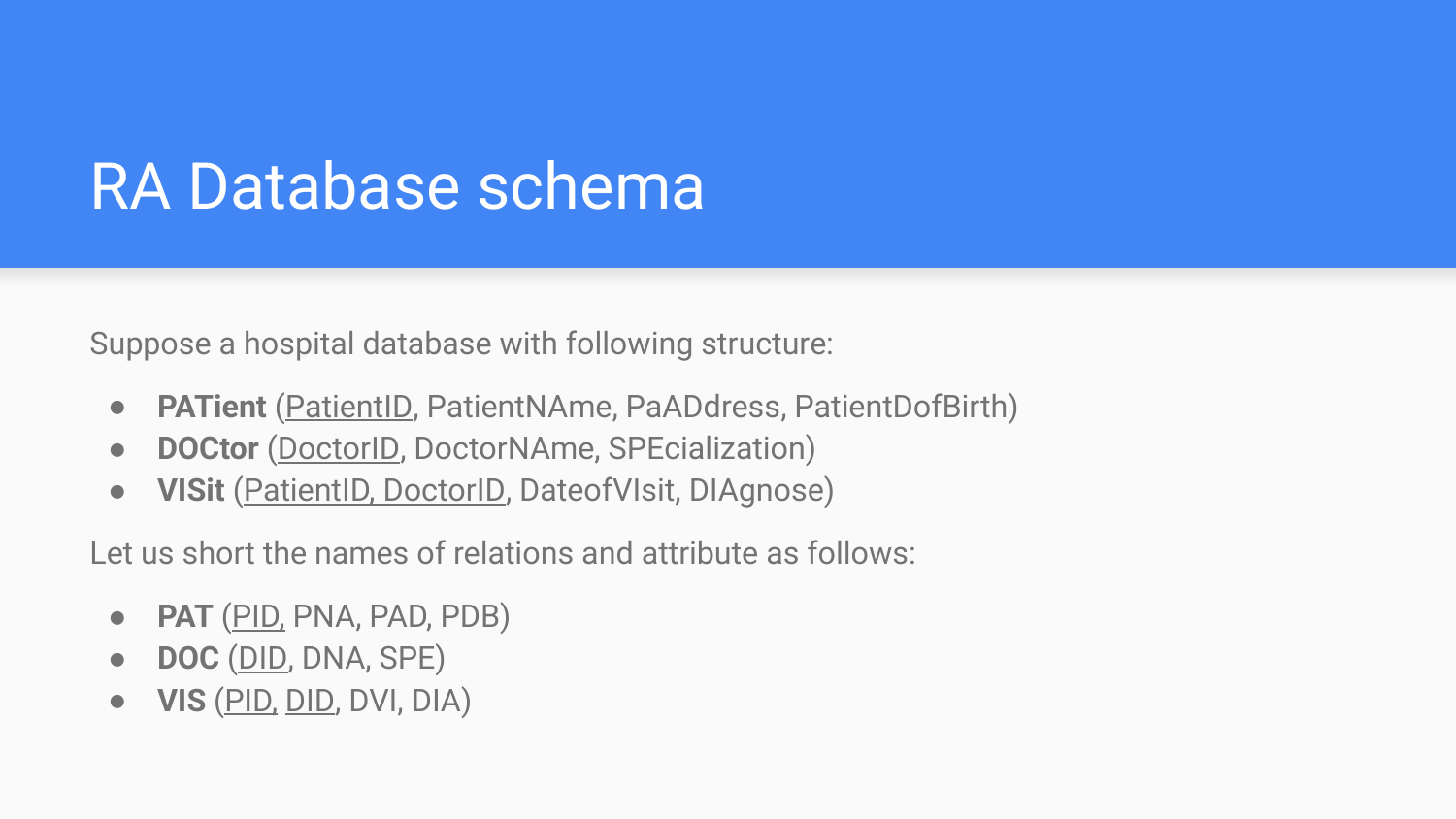

# RA Database schema
Suppose a hospital database with following structure:
PATient (PatientID, PatientNAme, PaADdress, PatientDofBirth)
DOCtor (DoctorID, DoctorNAme, SPEcialization)
VISit (PatientID, DoctorID, DateofVIsit, DIAgnose)
Let us short the names of relations and attribute as follows:
PAT (PID, PNA, PAD, PDB)
DOC (DID, DNA, SPE)
VIS (PID, DID, DVI, DIA)